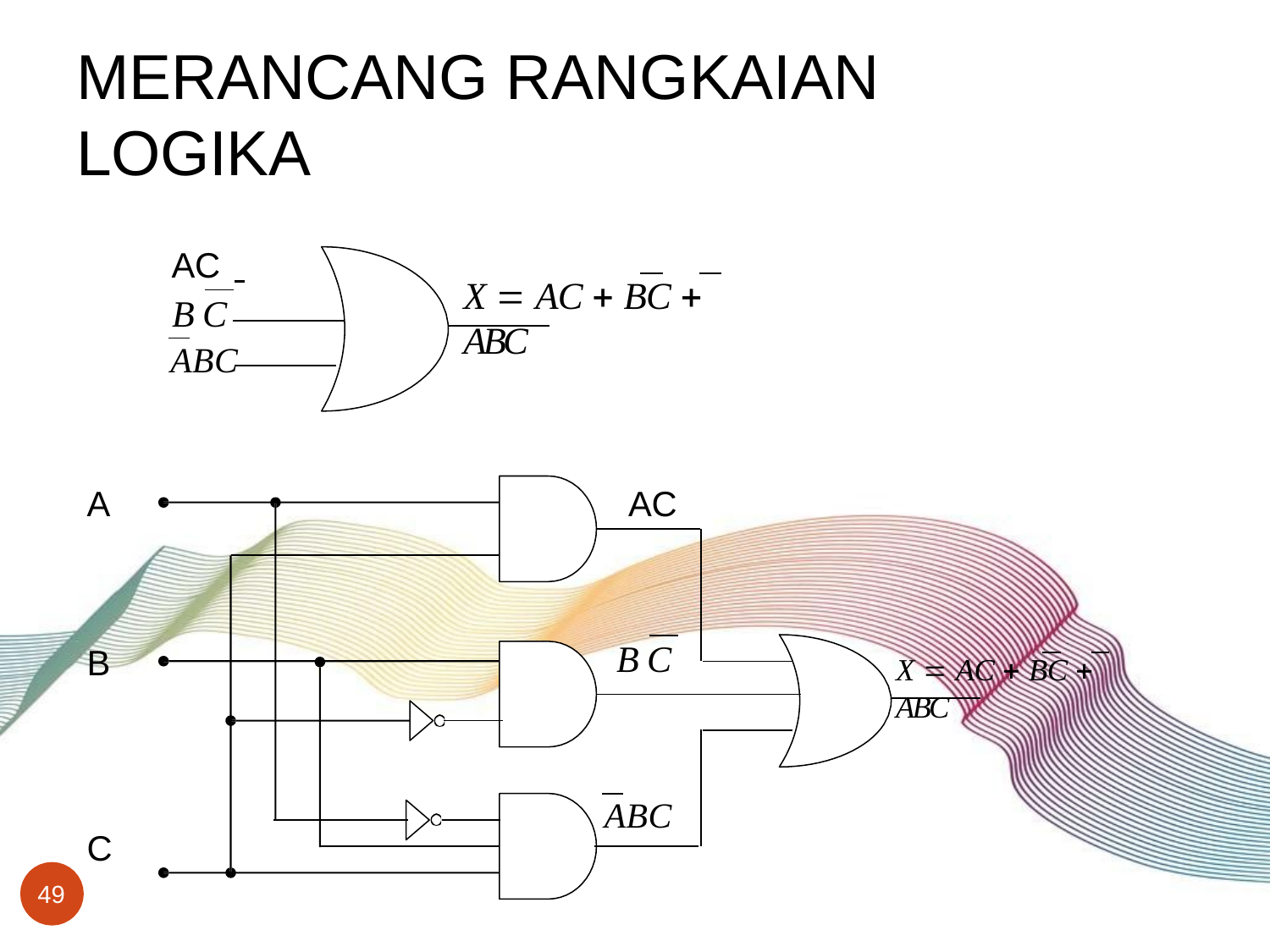

# MERANCANG RANGKAIAN LOGIKA
AC

X = AC + BC + ABC

BC

ABC

A
AC

BC

B

X = AC + BC + ABC

ABC

C

49